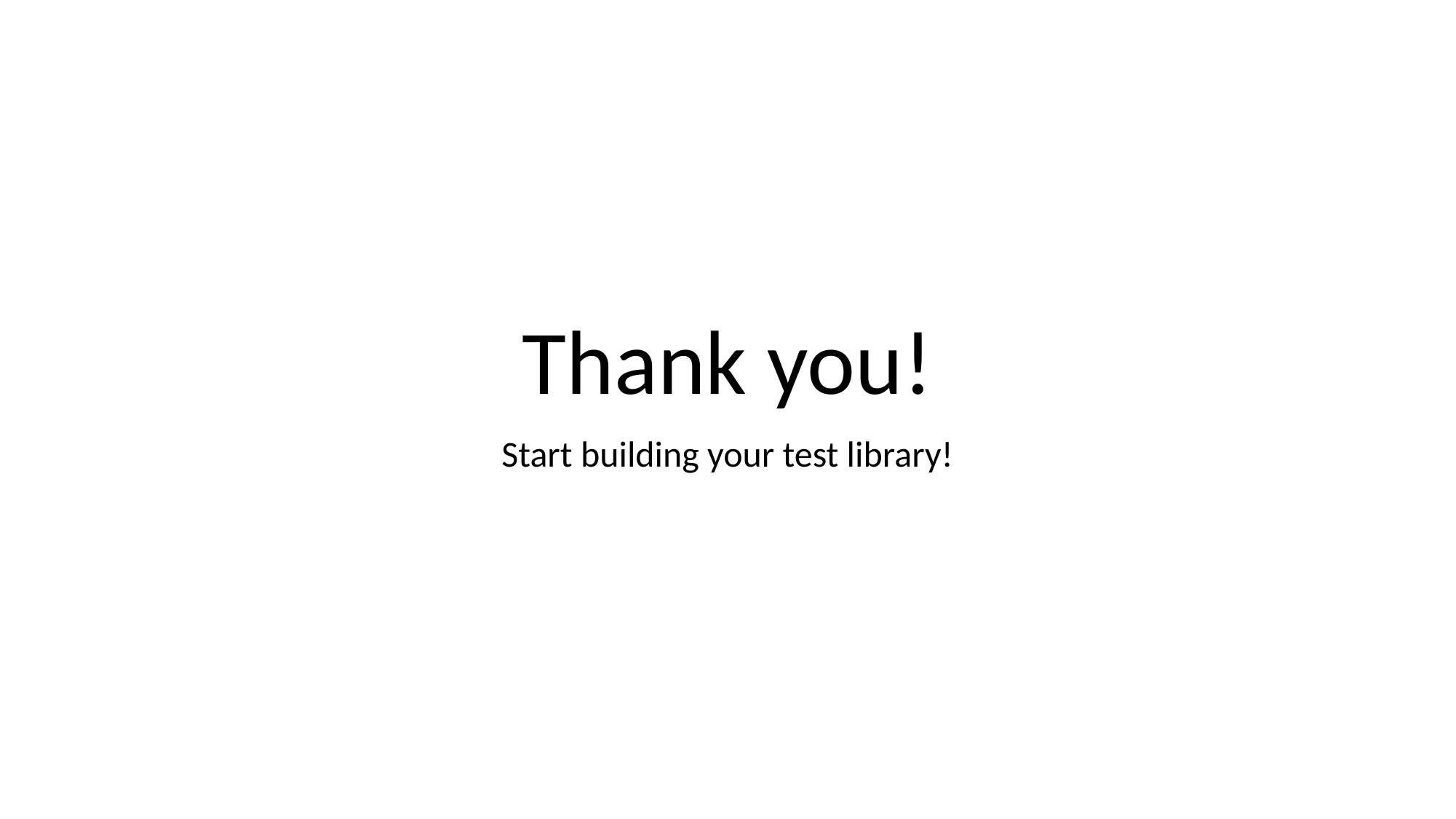

# Thank you!
Start building your test library!